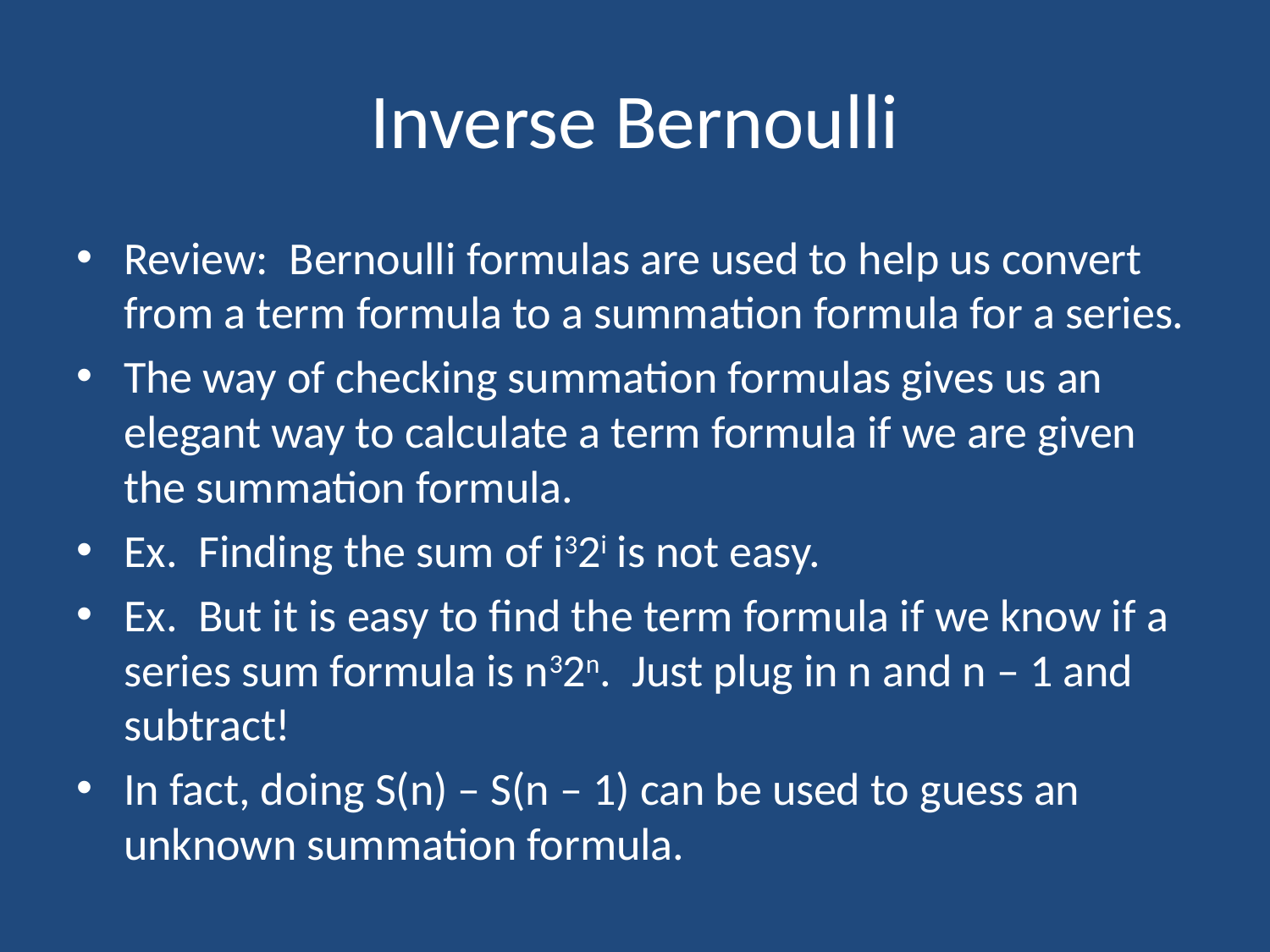

# Inverse Bernoulli
Review:  Bernoulli formulas are used to help us convert from a term formula to a summation formula for a series.
The way of checking summation formulas gives us an elegant way to calculate a term formula if we are given the summation formula.
Ex.  Finding the sum of i32i is not easy.
Ex.  But it is easy to find the term formula if we know if a series sum formula is n32n.  Just plug in n and n – 1 and subtract!
In fact, doing S(n) – S(n – 1) can be used to guess an unknown summation formula.